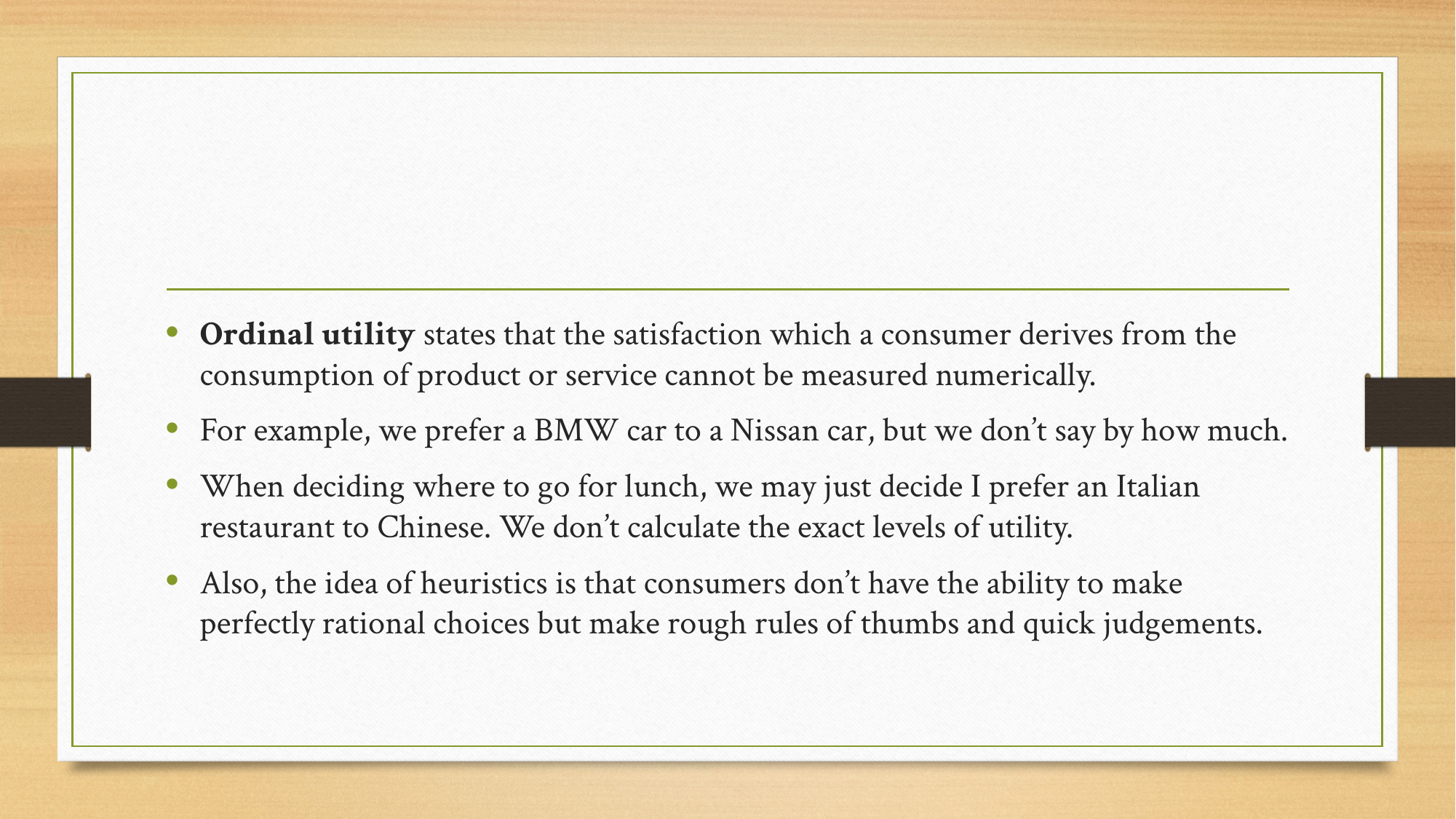

#
Ordinal utility states that the satisfaction which a consumer derives from the consumption of product or service cannot be measured numerically.
For example, we prefer a BMW car to a Nissan car, but we don’t say by how much.
When deciding where to go for lunch, we may just decide I prefer an Italian restaurant to Chinese. We don’t calculate the exact levels of utility.
Also, the idea of heuristics is that consumers don’t have the ability to make perfectly rational choices but make rough rules of thumbs and quick judgements.